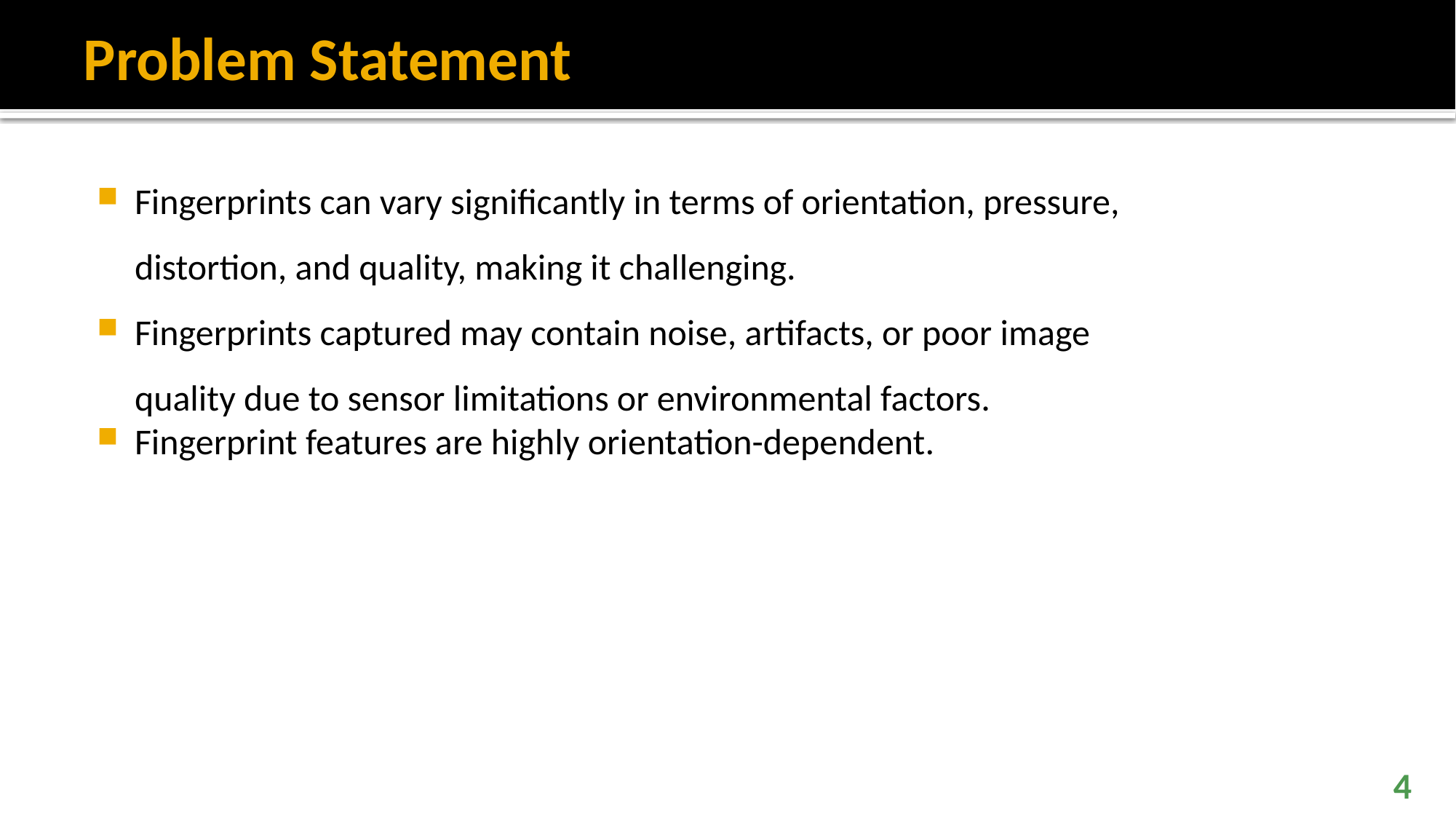

# Problem Statement
Fingerprints can vary significantly in terms of orientation, pressure, distortion, and quality, making it challenging.
Fingerprints captured may contain noise, artifacts, or poor image quality due to sensor limitations or environmental factors.
Fingerprint features are highly orientation-dependent.

4